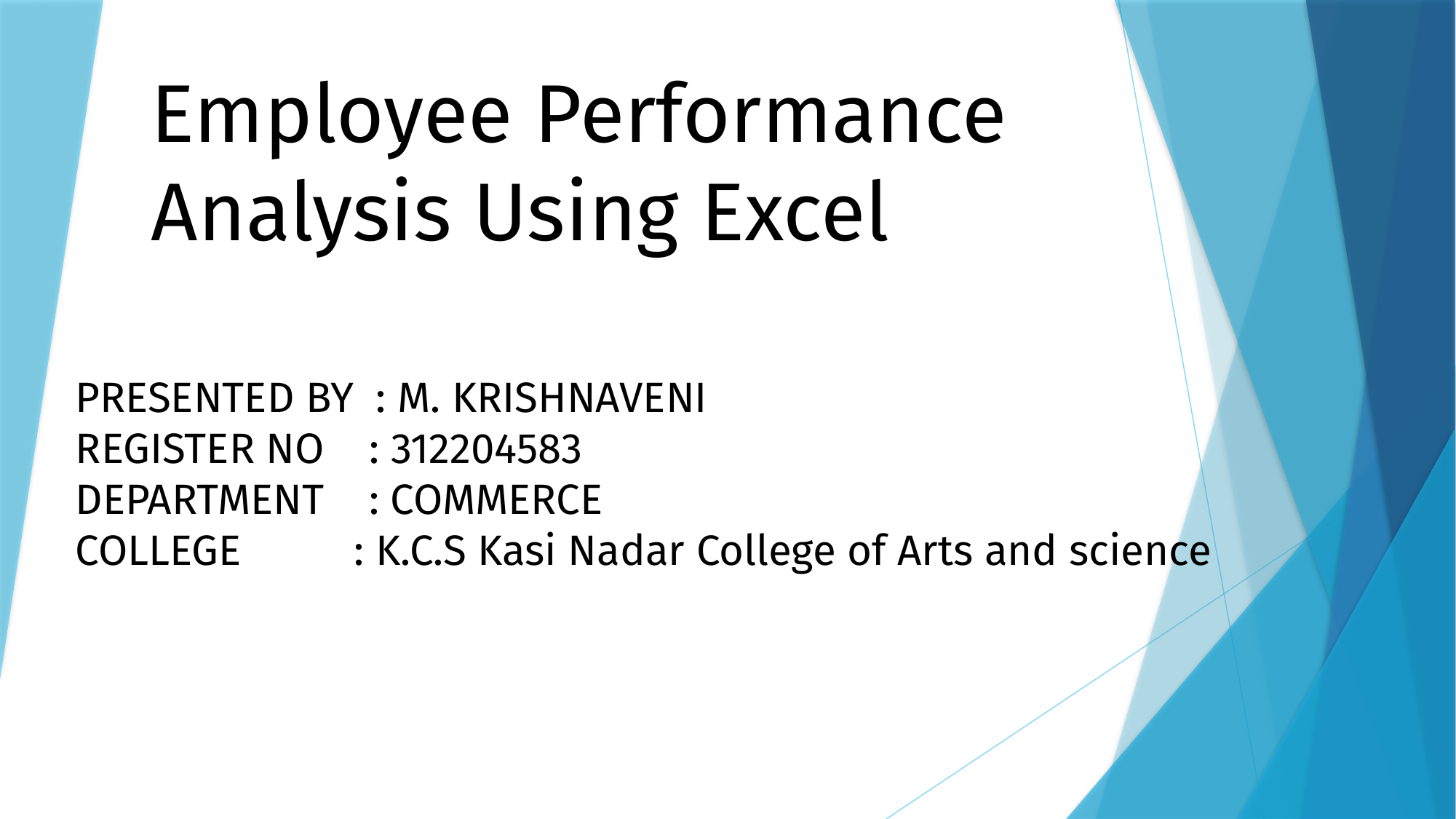

# Employee Performance Analysis Using Excel
PRESENTED BY  : M. KRISHNAVENI
REGISTER NO    : 312204583
DEPARTMENT    : COMMERCE
COLLEGE          : K.C.S Kasi Nadar College of Arts and science